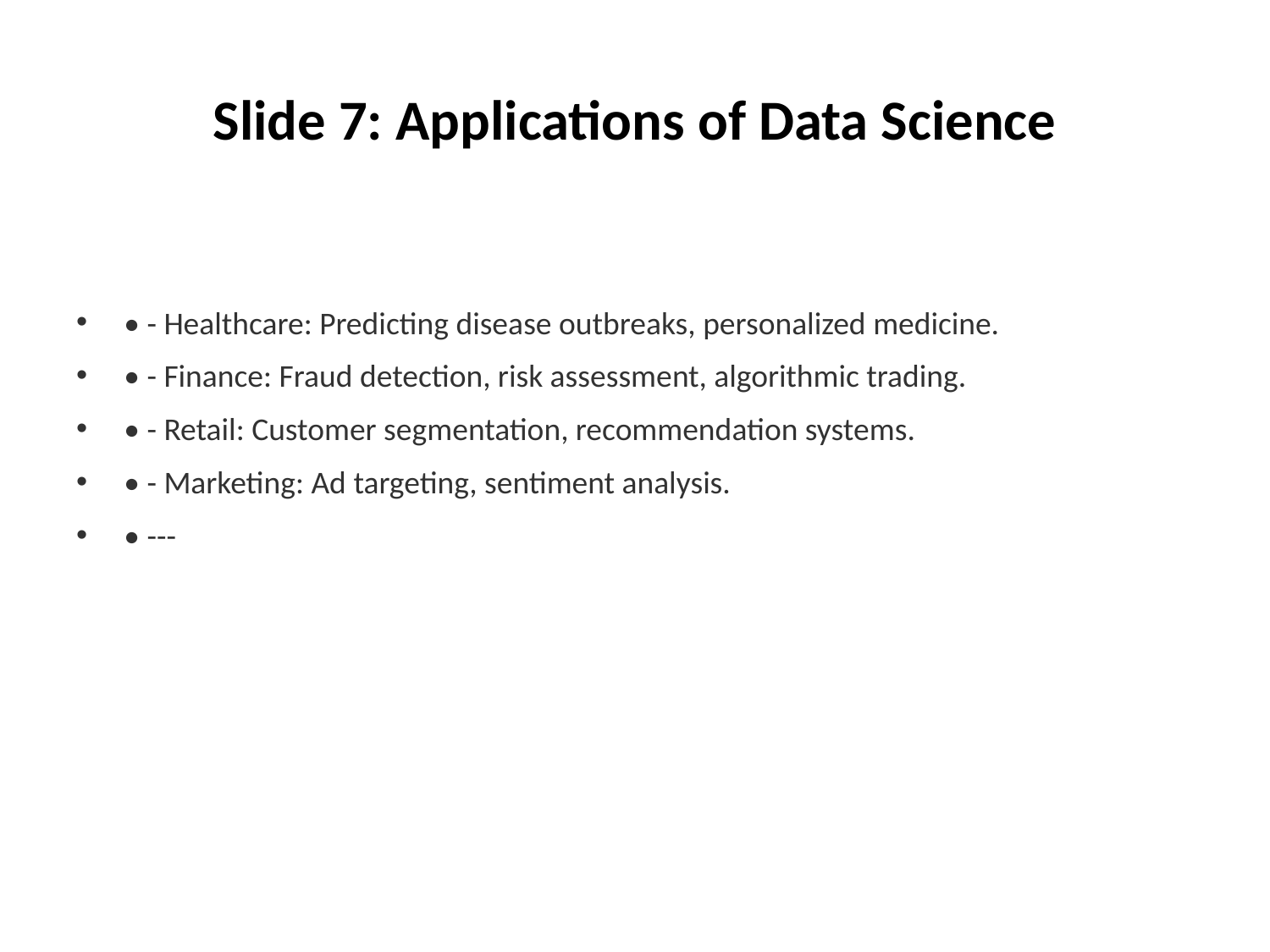

# Slide 7: Applications of Data Science

• - Healthcare: Predicting disease outbreaks, personalized medicine.
• - Finance: Fraud detection, risk assessment, algorithmic trading.
• - Retail: Customer segmentation, recommendation systems.
• - Marketing: Ad targeting, sentiment analysis.
• ---